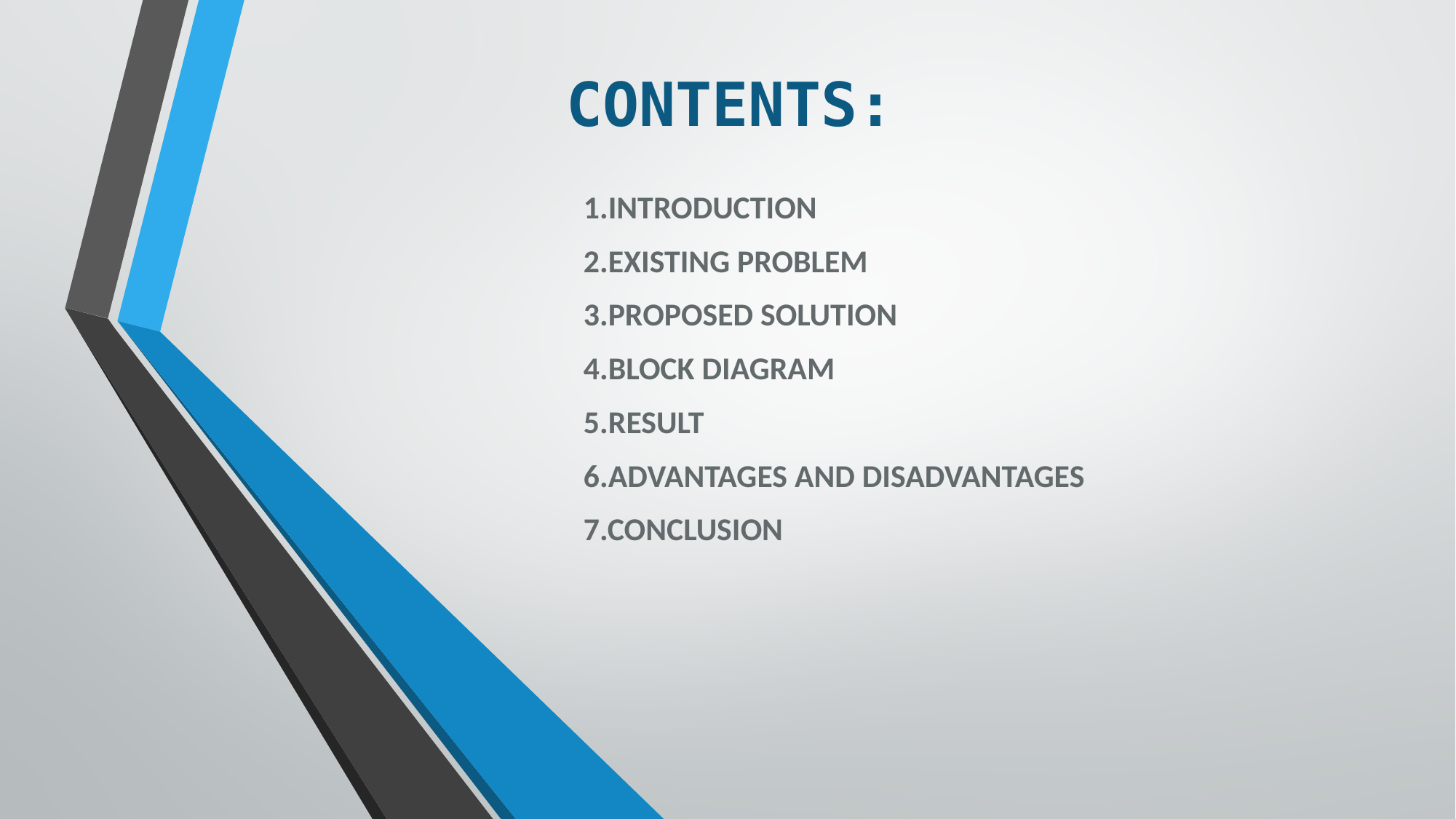

# CONTENTS:
1.INTRODUCTION
2.EXISTING PROBLEM
3.PROPOSED SOLUTION
4.BLOCK DIAGRAM
5.RESULT
6.ADVANTAGES AND DISADVANTAGES
7.CONCLUSION